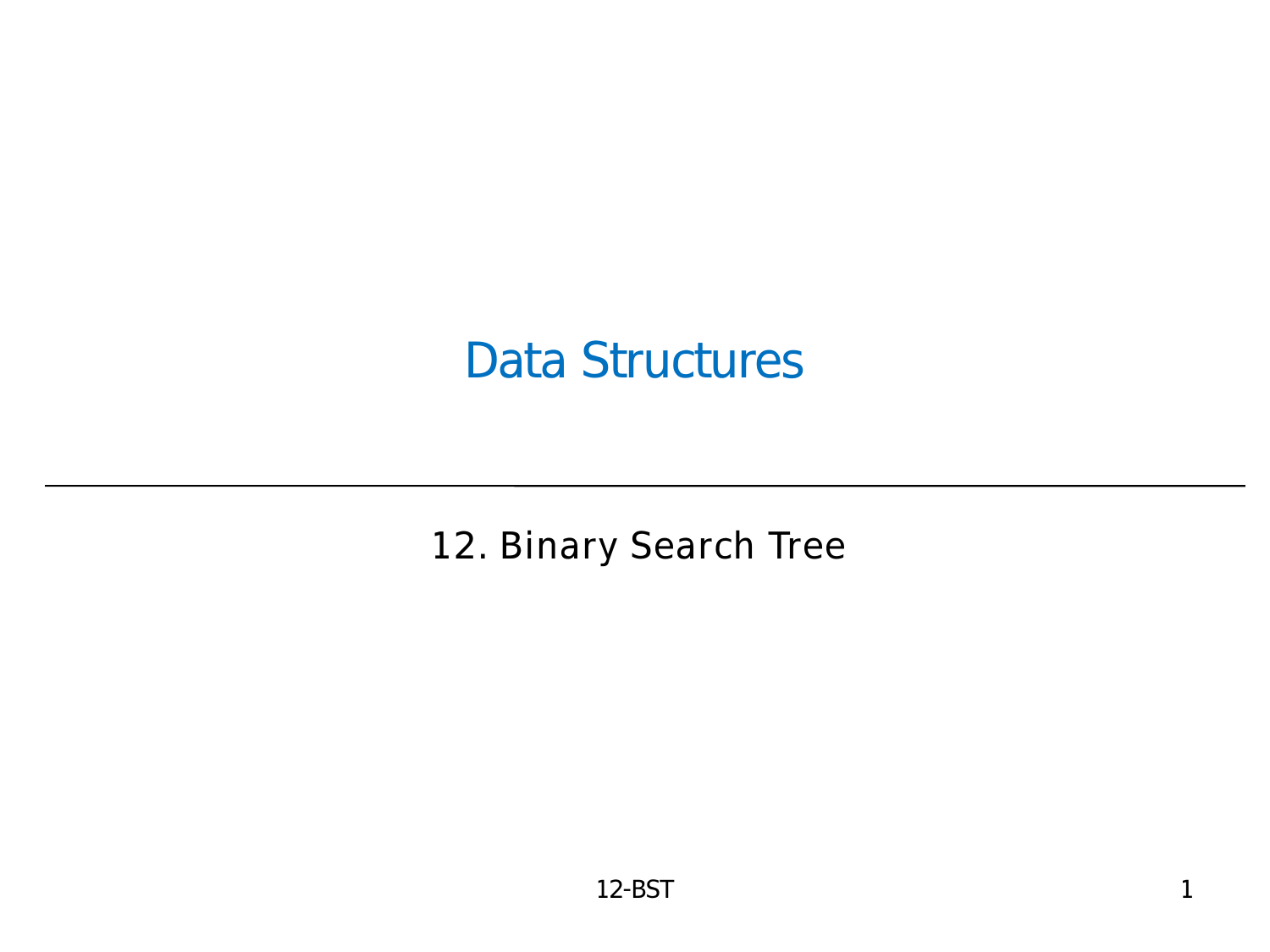

# Data Structures
12. Binary Search Tree
12-BST
1